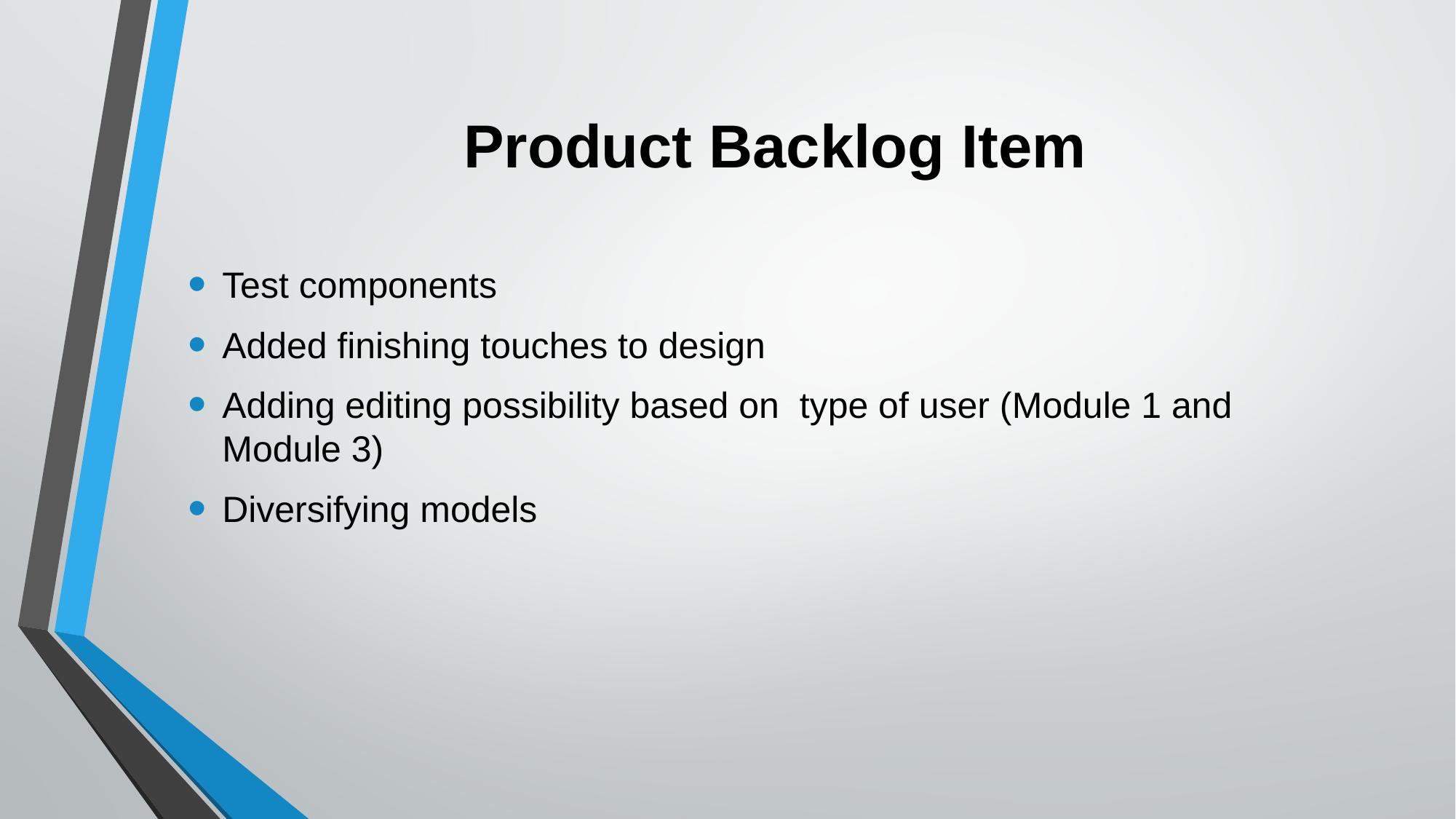

# Product Backlog Item
Test components
Added finishing touches to design
Adding editing possibility based on  type of user (Module 1 and Module 3)
Diversifying models